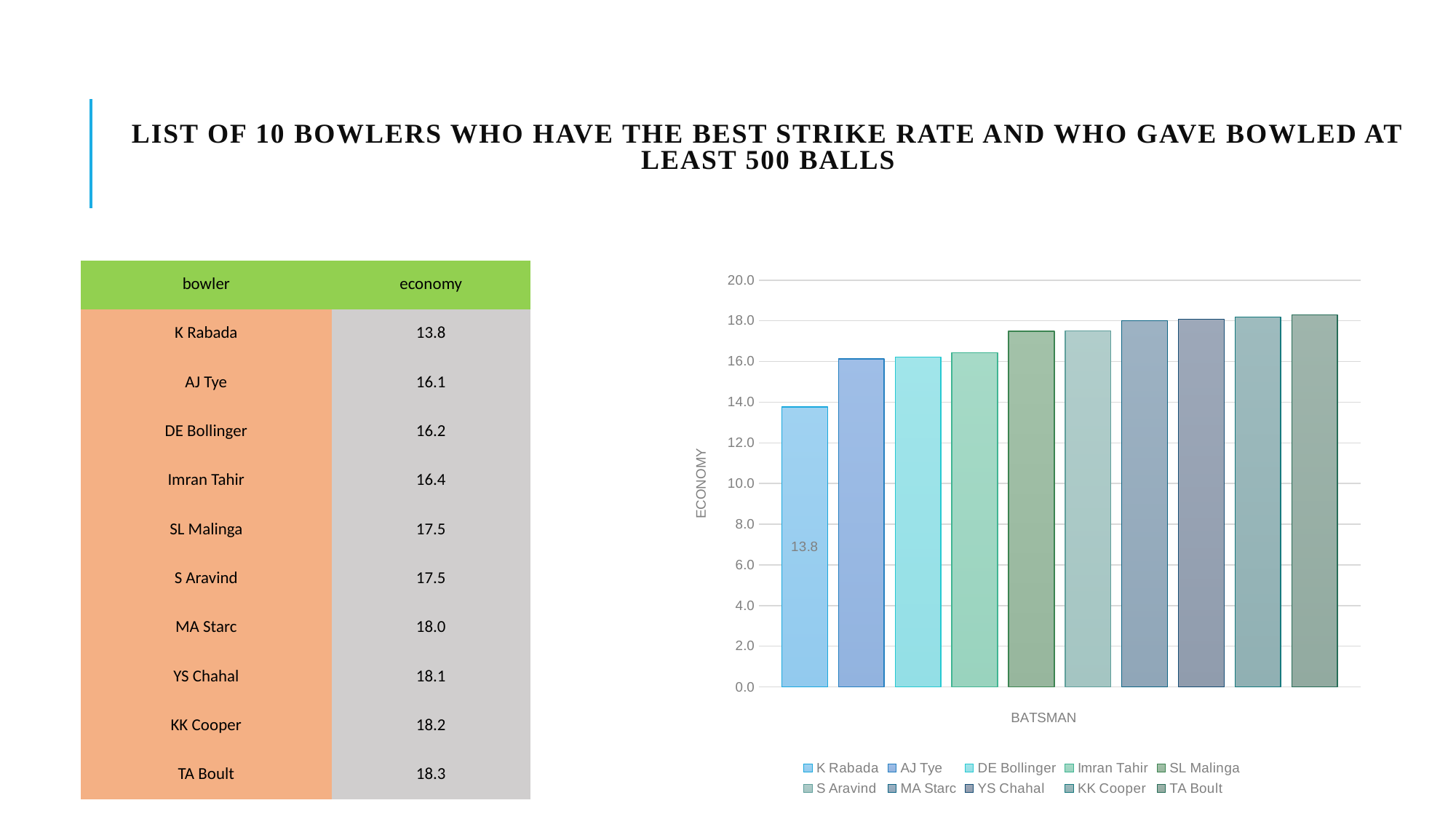

# List of 10 bowlers who have the best strike rate and who gave bowled at least 500 balls
| bowler | economy |
| --- | --- |
| K Rabada | 13.8 |
| AJ Tye | 16.1 |
| DE Bollinger | 16.2 |
| Imran Tahir | 16.4 |
| SL Malinga | 17.5 |
| S Aravind | 17.5 |
| MA Starc | 18.0 |
| YS Chahal | 18.1 |
| KK Cooper | 18.2 |
| TA Boult | 18.3 |

### Chart

| Category | K Rabada | AJ Tye | DE Bollinger | Imran Tahir | SL Malinga | S Aravind | MA Starc | YS Chahal | KK Cooper | TA Boult |
|---|---|---|---|---|---|---|---|---|---|---|
| economy | 13.77 | 16.13 | 16.22 | 16.43 | 17.49 | 17.51 | 18.0 | 18.08 | 18.18 | 18.29 |